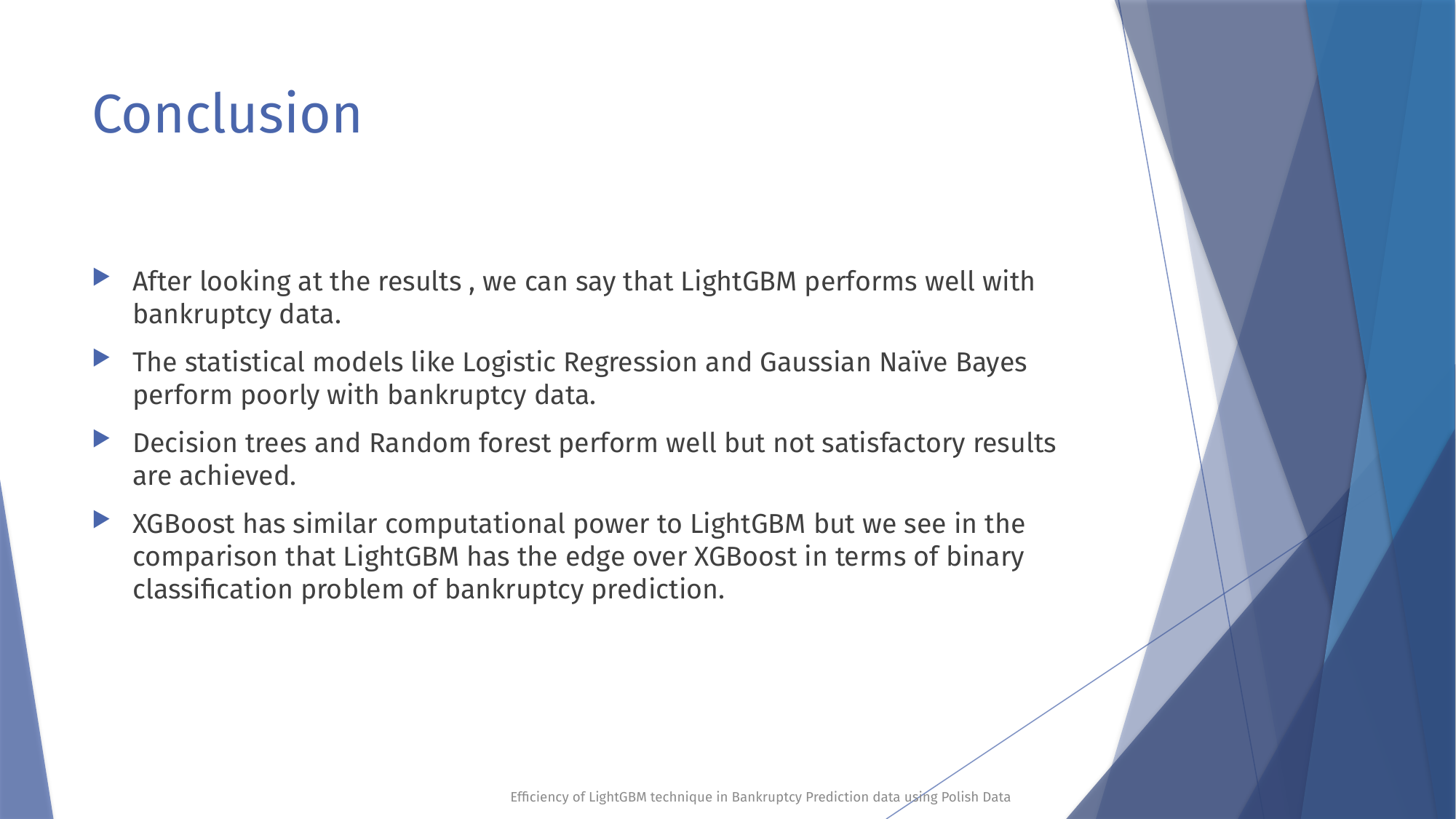

# Conclusion
After looking at the results , we can say that LightGBM performs well with bankruptcy data.
The statistical models like Logistic Regression and Gaussian Naïve Bayes perform poorly with bankruptcy data.
Decision trees and Random forest perform well but not satisfactory results are achieved.
XGBoost has similar computational power to LightGBM but we see in the comparison that LightGBM has the edge over XGBoost in terms of binary classification problem of bankruptcy prediction.
Efficiency of LightGBM technique in Bankruptcy Prediction data using Polish Data